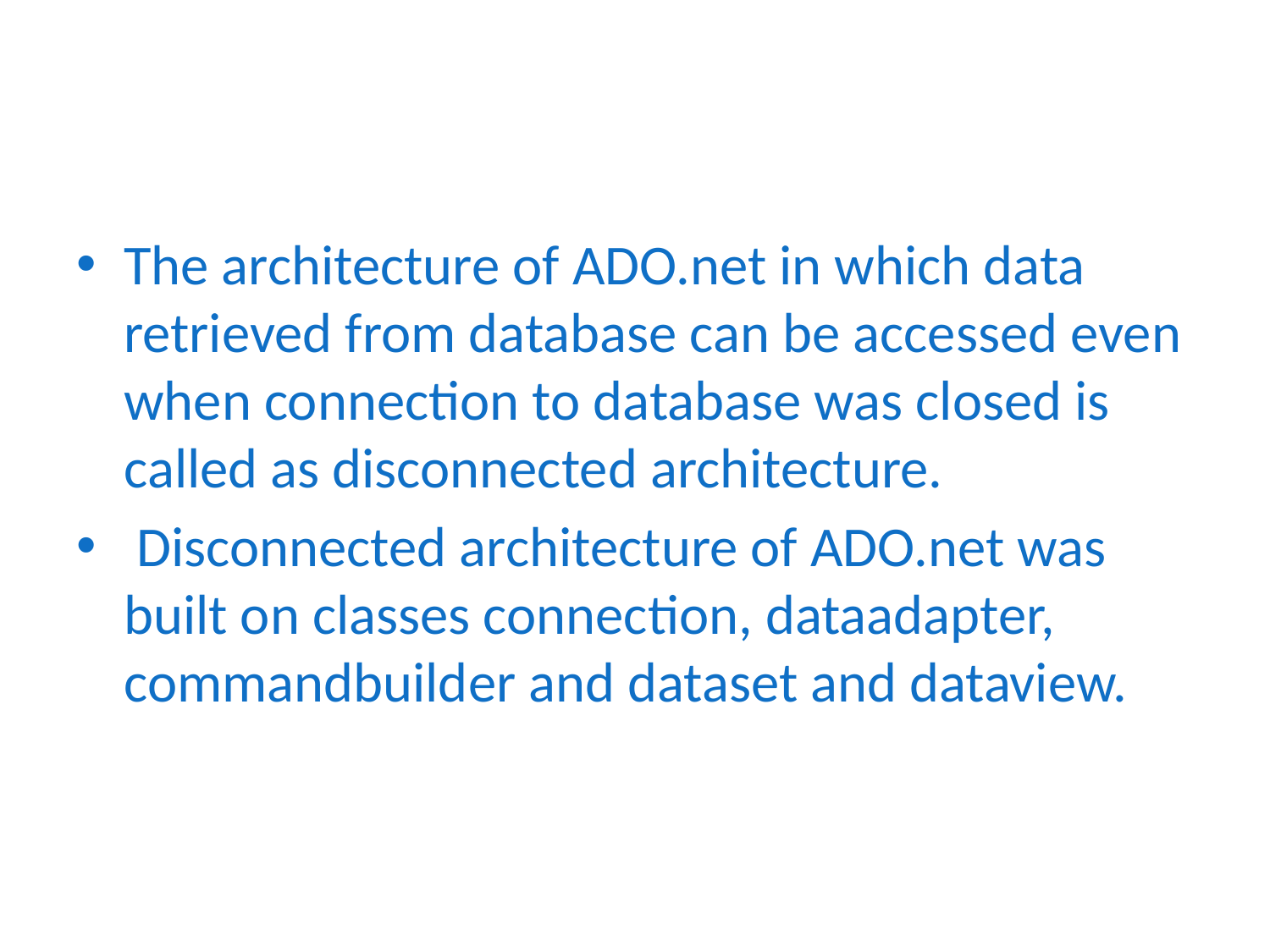

#
The architecture of ADO.net in which data retrieved from database can be accessed even when connection to database was closed is called as disconnected architecture.
 Disconnected architecture of ADO.net was built on classes connection, dataadapter, commandbuilder and dataset and dataview.